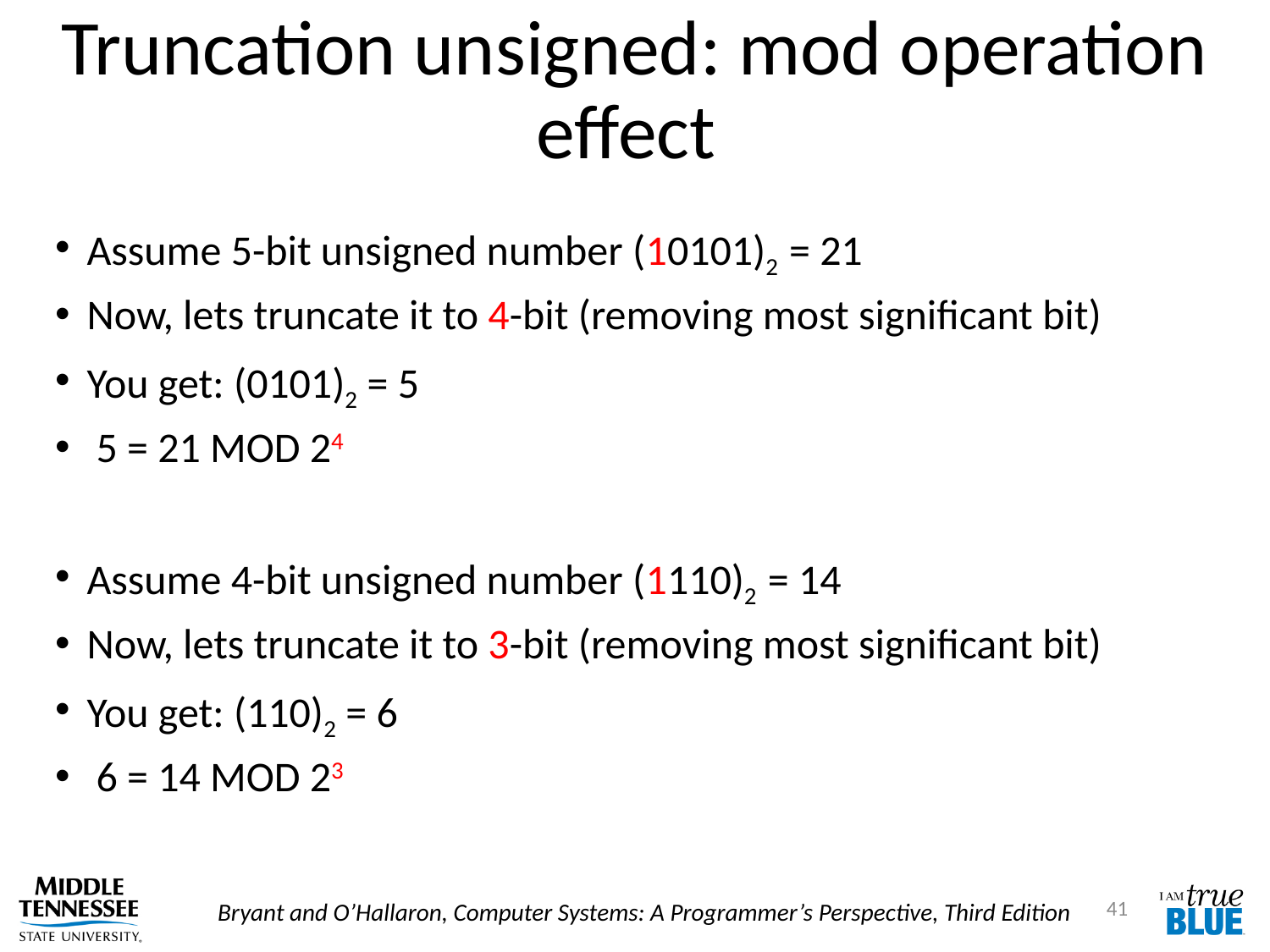

# Truncation unsigned: mod operation effect
Assume 5-bit unsigned number (10101)2  = 21
Now, lets truncate it to 4-bit (removing most significant bit)
You get: (0101)2 = 5
 5 = 21 MOD 24

Assume 4-bit unsigned number (1110)2  = 14
Now, lets truncate it to 3-bit (removing most significant bit)
You get: (110)2 = 6
 6 = 14 MOD 23

41